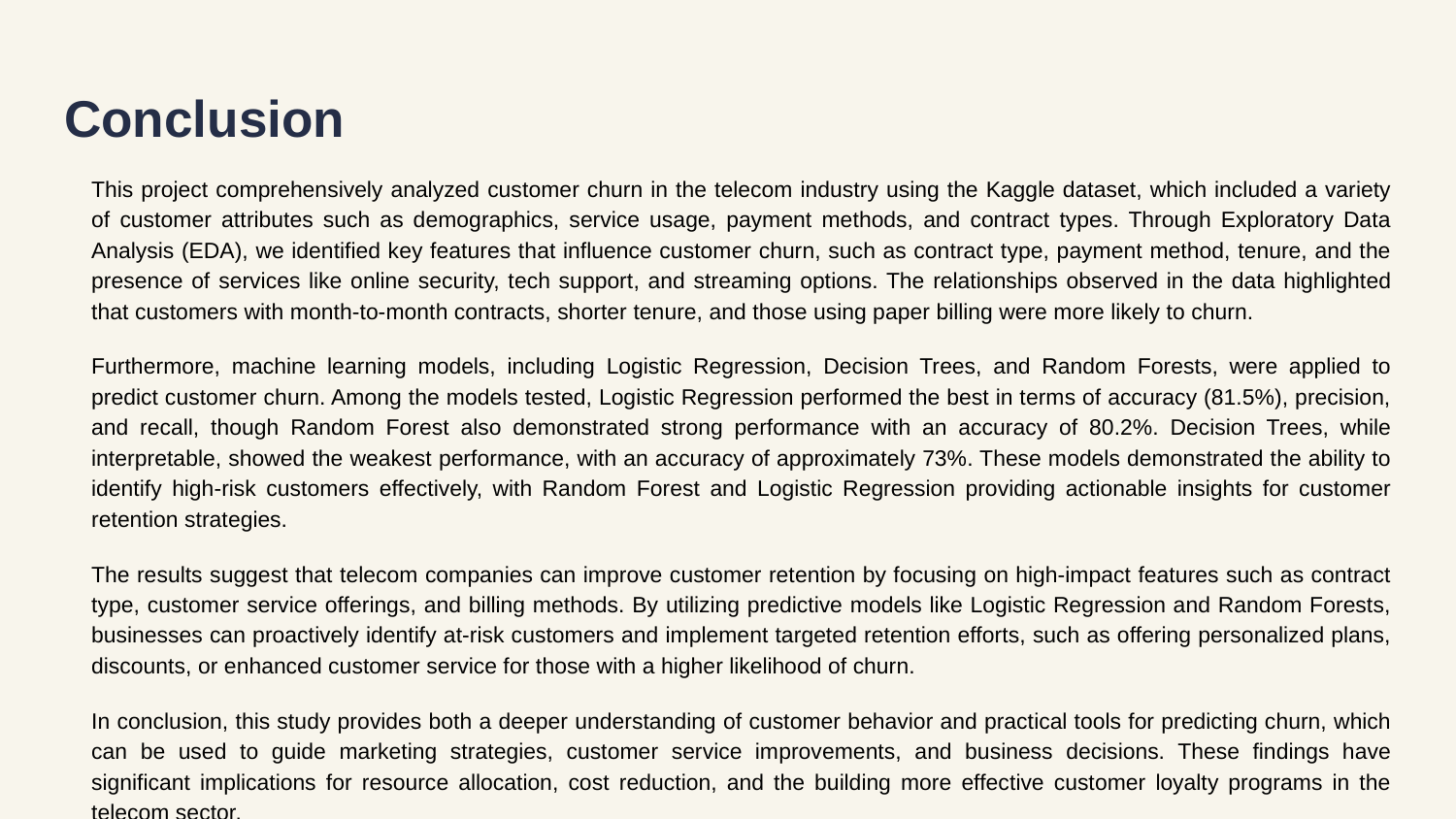

# Conclusion
This project comprehensively analyzed customer churn in the telecom industry using the Kaggle dataset, which included a variety of customer attributes such as demographics, service usage, payment methods, and contract types. Through Exploratory Data Analysis (EDA), we identified key features that influence customer churn, such as contract type, payment method, tenure, and the presence of services like online security, tech support, and streaming options. The relationships observed in the data highlighted that customers with month-to-month contracts, shorter tenure, and those using paper billing were more likely to churn.
Furthermore, machine learning models, including Logistic Regression, Decision Trees, and Random Forests, were applied to predict customer churn. Among the models tested, Logistic Regression performed the best in terms of accuracy (81.5%), precision, and recall, though Random Forest also demonstrated strong performance with an accuracy of 80.2%. Decision Trees, while interpretable, showed the weakest performance, with an accuracy of approximately 73%. These models demonstrated the ability to identify high-risk customers effectively, with Random Forest and Logistic Regression providing actionable insights for customer retention strategies.
The results suggest that telecom companies can improve customer retention by focusing on high-impact features such as contract type, customer service offerings, and billing methods. By utilizing predictive models like Logistic Regression and Random Forests, businesses can proactively identify at-risk customers and implement targeted retention efforts, such as offering personalized plans, discounts, or enhanced customer service for those with a higher likelihood of churn.
In conclusion, this study provides both a deeper understanding of customer behavior and practical tools for predicting churn, which can be used to guide marketing strategies, customer service improvements, and business decisions. These findings have significant implications for resource allocation, cost reduction, and the building more effective customer loyalty programs in the telecom sector.